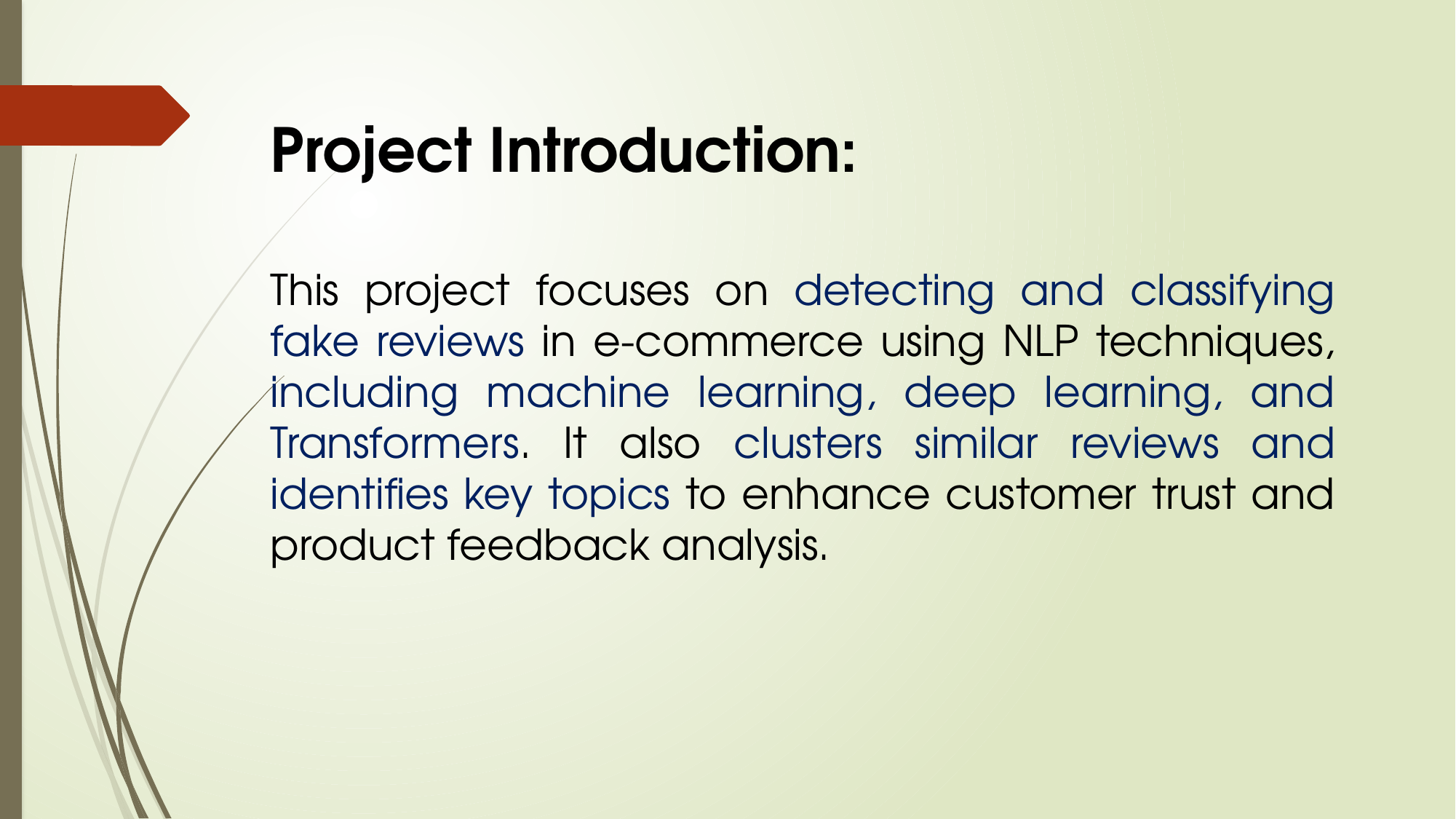

Project Introduction:
This project focuses on detecting and classifying fake reviews in e-commerce using NLP techniques, including machine learning, deep learning, and Transformers. It also clusters similar reviews and identifies key topics to enhance customer trust and product feedback analysis.